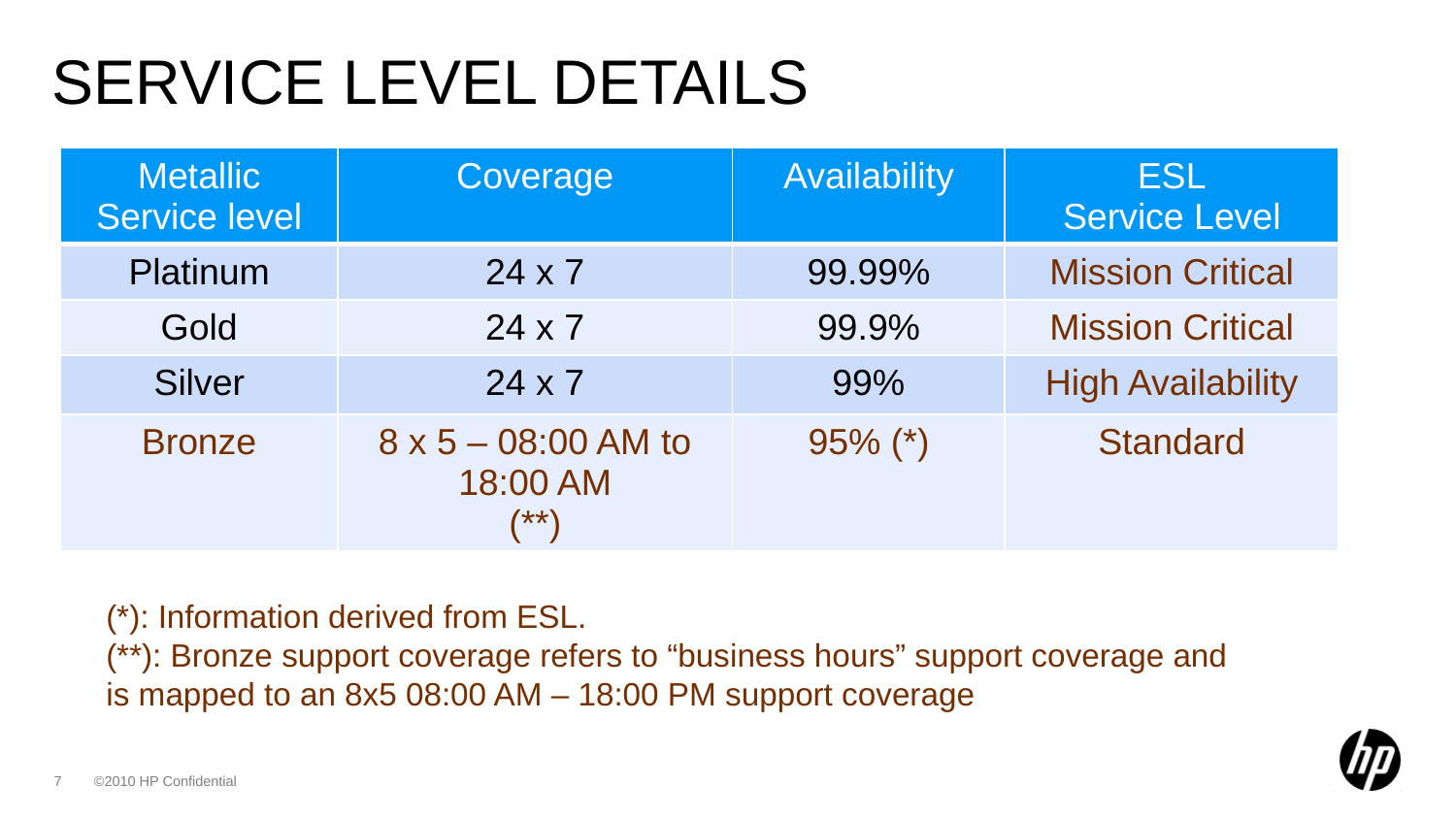

# Service level Details
| Metallic Service level | Coverage | Availability | ESL Service Level |
| --- | --- | --- | --- |
| Platinum | 24 x 7 | 99.99% | Mission Critical |
| Gold | 24 x 7 | 99.9% | Mission Critical |
| Silver | 24 x 7 | 99% | High Availability |
| Bronze | 8 x 5 – 08:00 AM to 18:00 AM (\*\*) | 95% (\*) | Standard |
(*): Information derived from ESL.
(**): Bronze support coverage refers to “business hours” support coverage and is mapped to an 8x5 08:00 AM – 18:00 PM support coverage